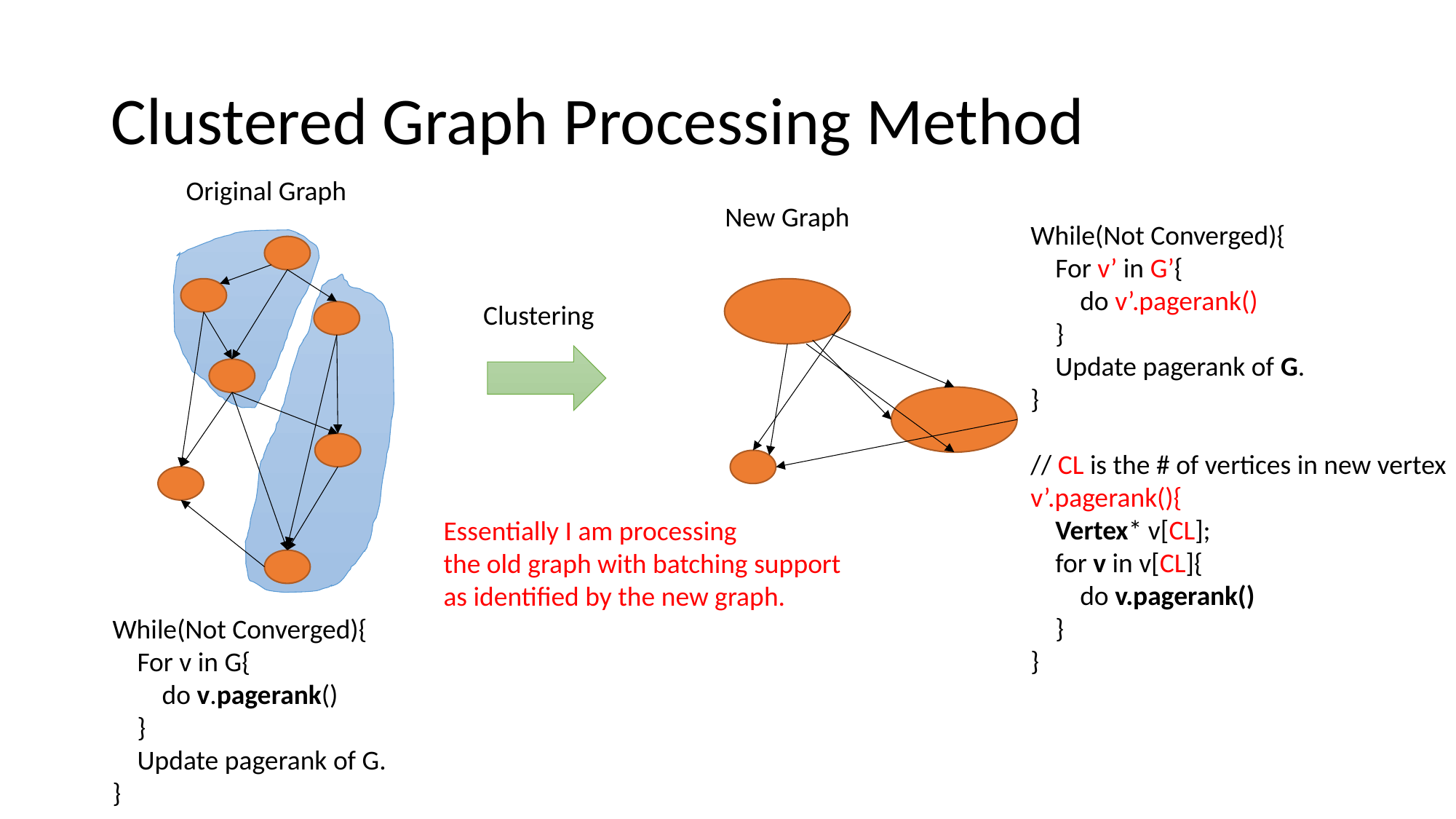

# Clustered Graph Processing Method
Original Graph
New Graph
While(Not Converged){
    For v’ in G’{
        do v’.pagerank()
    }
    Update pagerank of G.
}

// CL is the # of vertices in new vertex
v’.pagerank(){
    Vertex* v[CL];
    for v in v[CL]{
        do v.pagerank()
    }
}

Clustering

Essentially I am processing
the old graph with batching support
as identified by the new graph.

While(Not Converged){
    For v in G{
        do v.pagerank()
    }
    Update pagerank of G.
}